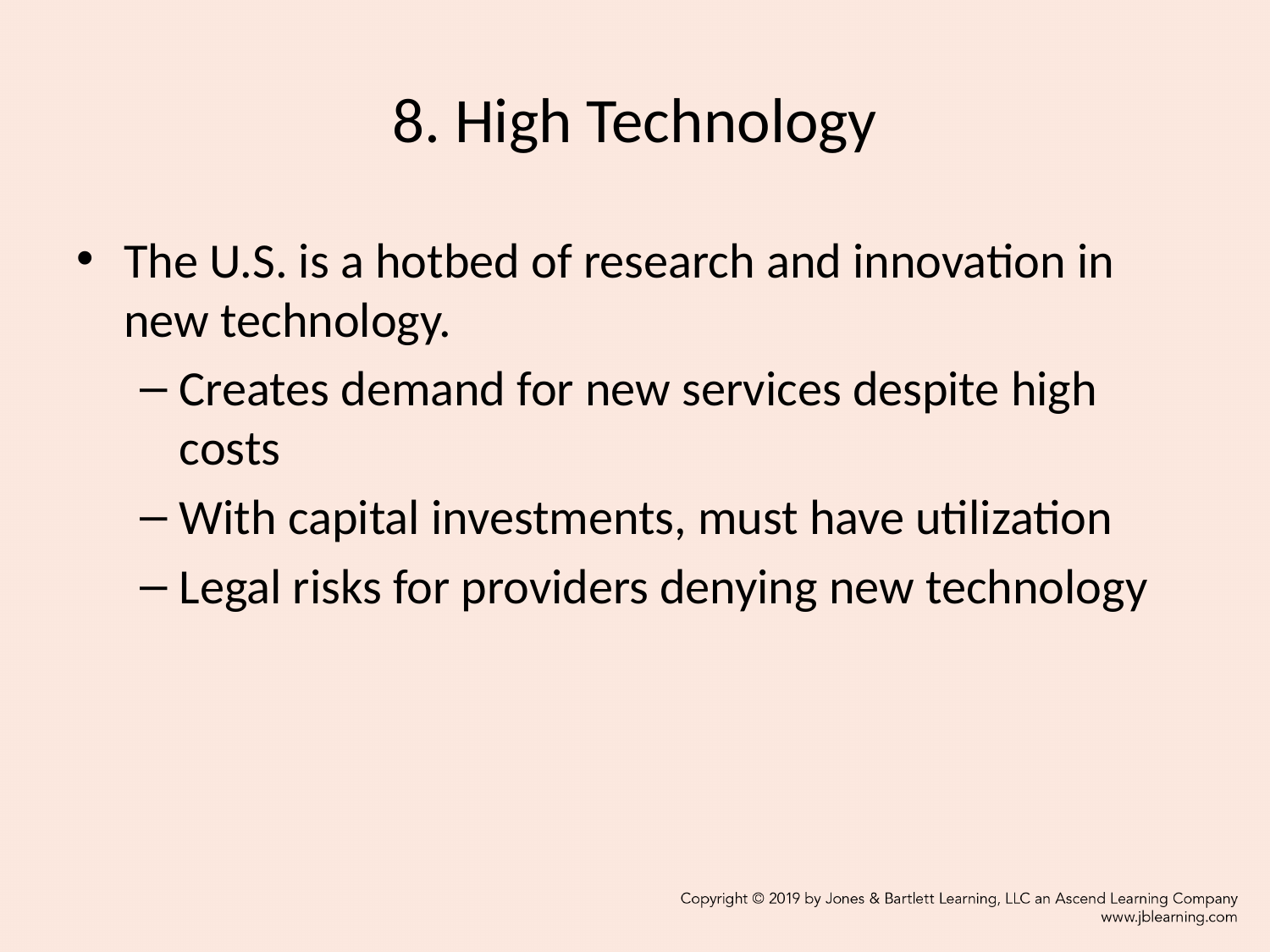

# 8. High Technology
The U.S. is a hotbed of research and innovation in new technology.
Creates demand for new services despite high costs
With capital investments, must have utilization
Legal risks for providers denying new technology